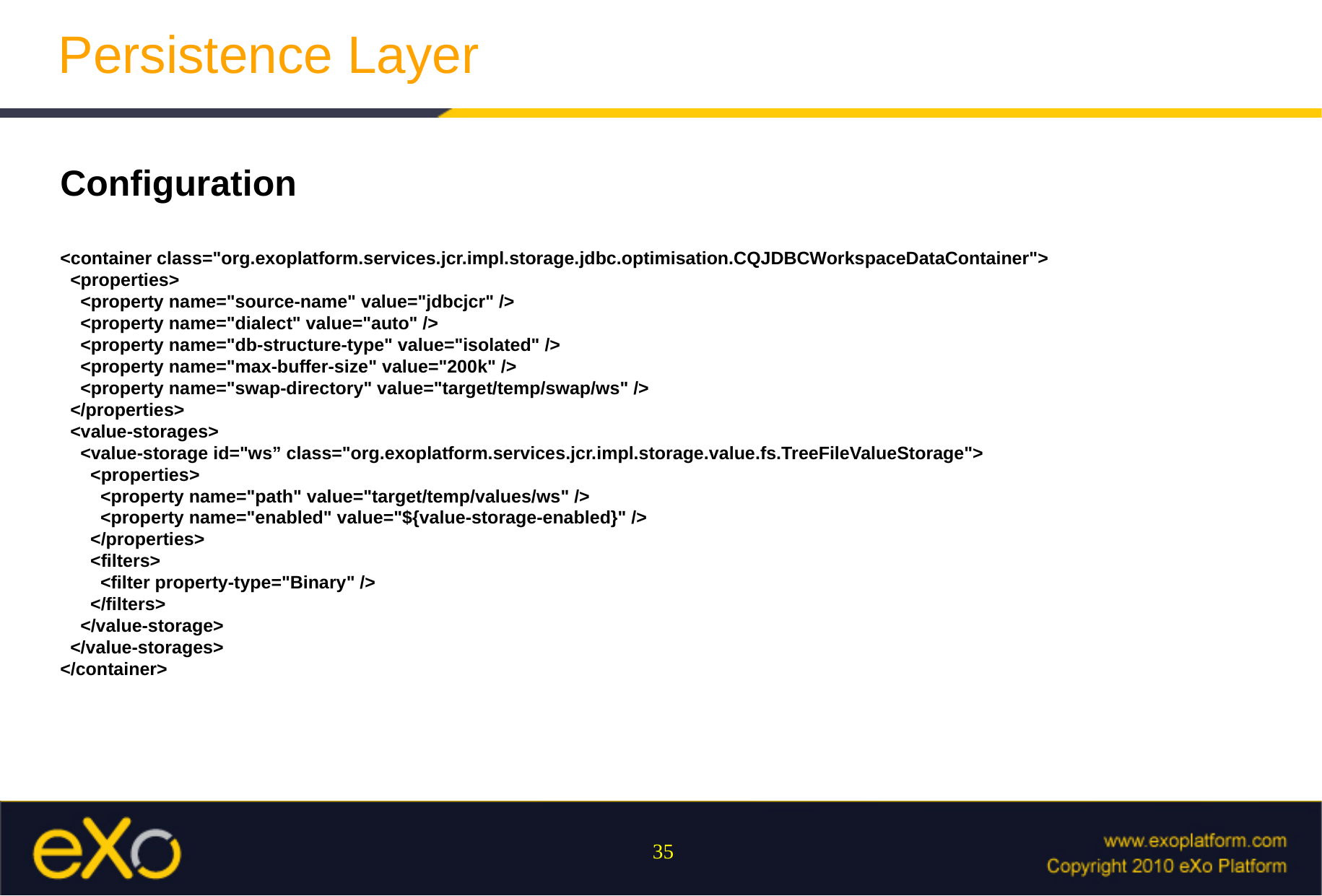

Persistence Layer
Configuration

<container class="org.exoplatform.services.jcr.impl.storage.jdbc.optimisation.CQJDBCWorkspaceDataContainer">
  <properties>
    <property name="source-name" value="jdbcjcr" />
    <property name="dialect" value="auto" />
    <property name="db-structure-type" value="isolated" />
    <property name="max-buffer-size" value="200k" />
    <property name="swap-directory" value="target/temp/swap/ws" />
  </properties>
  <value-storages>
    <value-storage id="ws” class="org.exoplatform.services.jcr.impl.storage.value.fs.TreeFileValueStorage">
      <properties>
        <property name="path" value="target/temp/values/ws" />
        <property name="enabled" value="${value-storage-enabled}" />
      </properties>
      <filters>
        <filter property-type="Binary" />
      </filters>
    </value-storage>
  </value-storages>
</container>